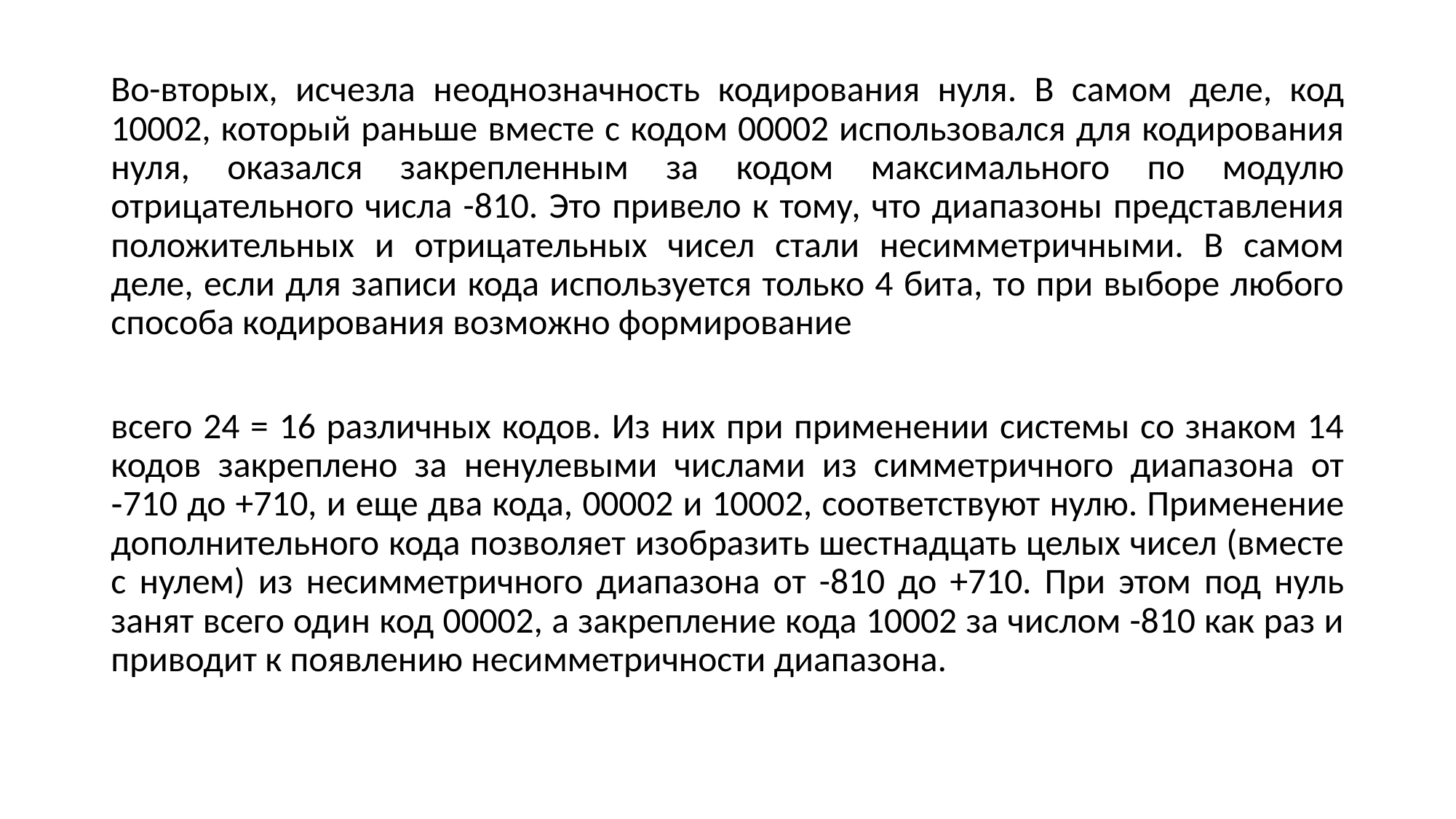

Во-вторых, исчезла неоднозначность кодирования нуля. В самом деле, код 10002, который раньше вместе с кодом 00002 использовался для кодирования нуля, оказался закрепленным за кодом максимального по модулю отрицательного числа -810. Это привело к тому, что диапазоны представления положительных и отрицательных чисел стали несимметричными. В самом деле, если для записи кода используется только 4 бита, то при выборе любого способа кодирования возможно формирование

всего 24 = 16 различных кодов. Из них при применении системы со знаком 14 кодов закреплено за ненулевыми числами из симметричного диапазона от ‑710 до +710, и еще два кода, 00002 и 1000­2, соответствуют нулю. Применение дополнительного кода позволяет изобразить шестнадцать целых чисел (вместе с нулем) из несимметричного диапазона от -810 до +710. При этом под нуль занят всего один код 00002, а закрепление кода 10002 за числом -810 как раз и приводит к появлению несимметричности диапазона.